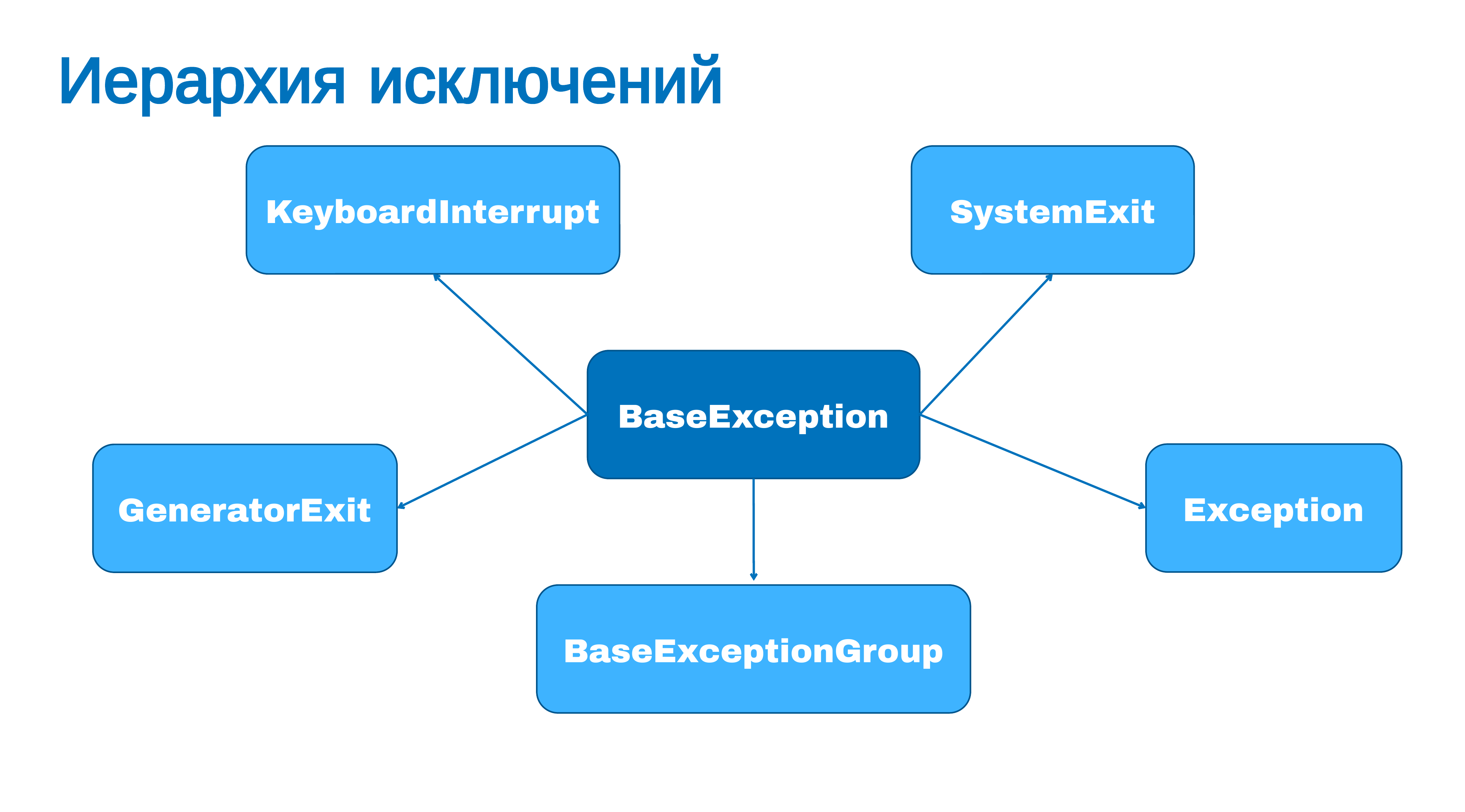

# Иерархия исключений
KeyboardInterrupt
SystemExit
BaseException
Exception
GeneratorExit
BaseExceptionGroup
4